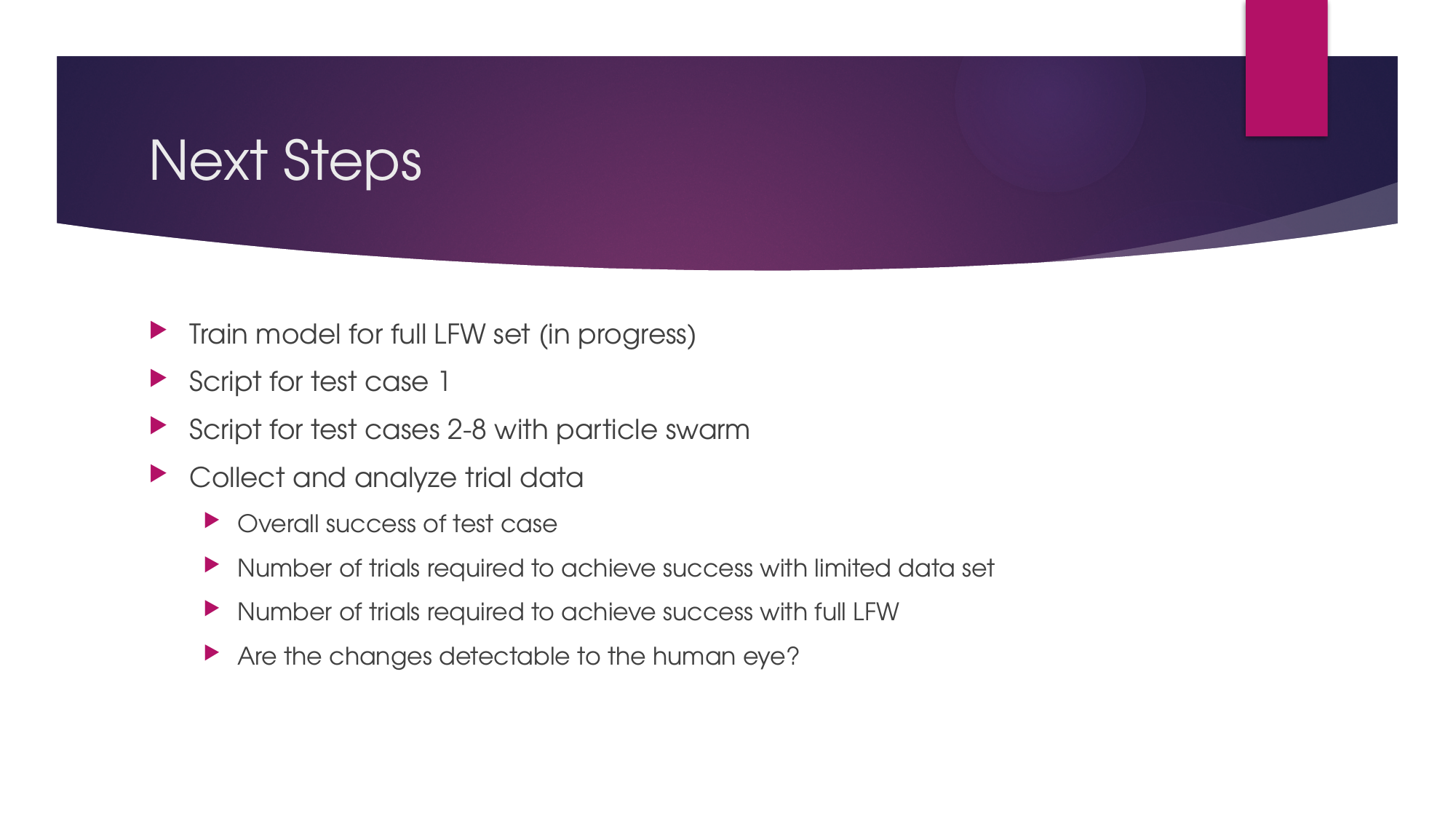

# Next Steps
Train model for full LFW set (in progress)
Script for test case 1
Script for test cases 2-8 with particle swarm
Collect and analyze trial data
Overall success of test case
Number of trials required to achieve success with limited data set
Number of trials required to achieve success with full LFW
Are the changes detectable to the human eye?